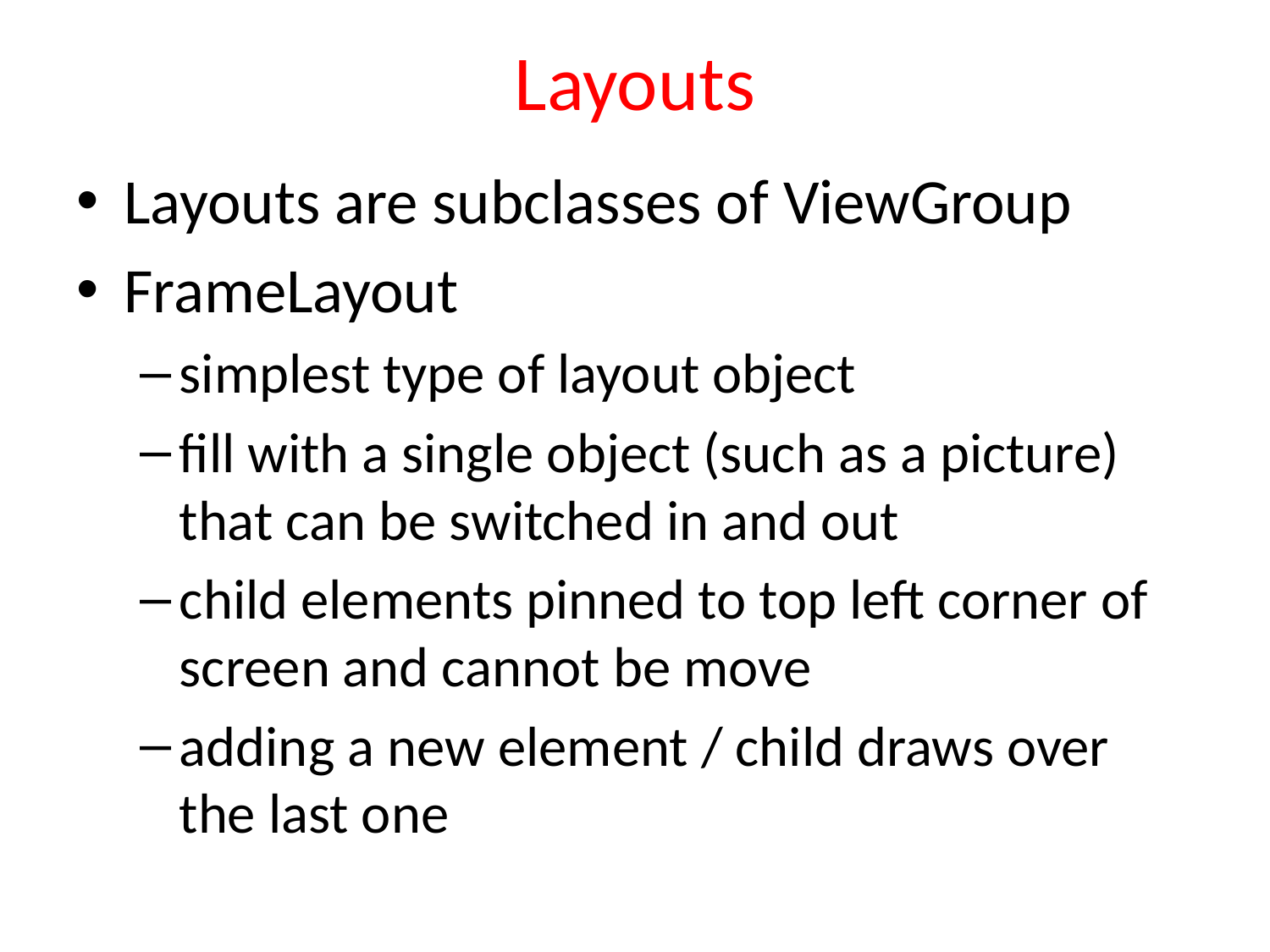

# Layouts
Layouts are subclasses of ViewGroup
FrameLayout
simplest type of layout object
fill with a single object (such as a picture) that can be switched in and out
child elements pinned to top left corner of screen and cannot be move
adding a new element / child draws over the last one